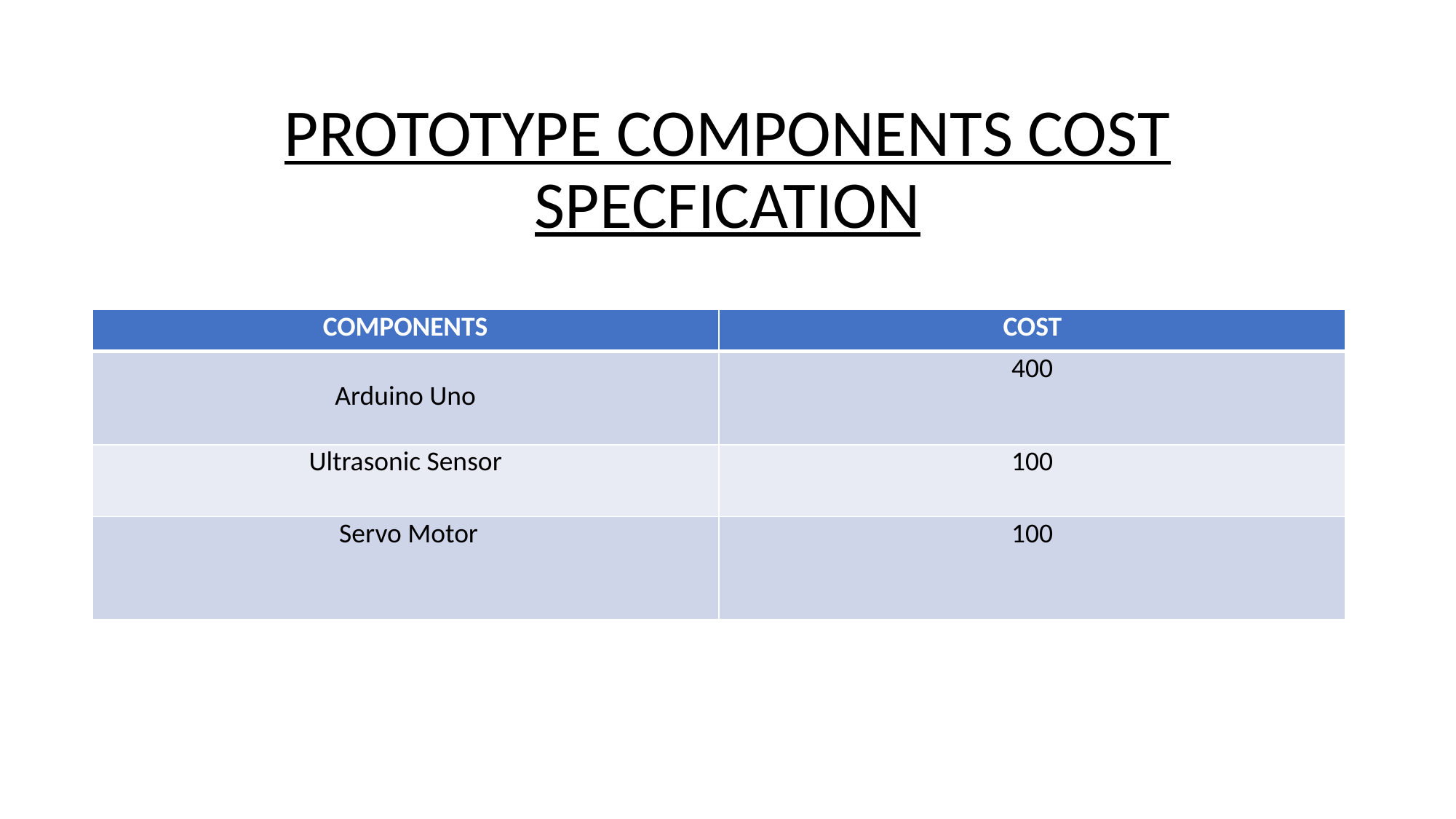

# PROTOTYPE COMPONENTS COST SPECFICATION
| COMPONENTS | COST |
| --- | --- |
| Arduino Uno | 400 |
| Ultrasonic Sensor | 100 |
| Servo Motor | 100 |